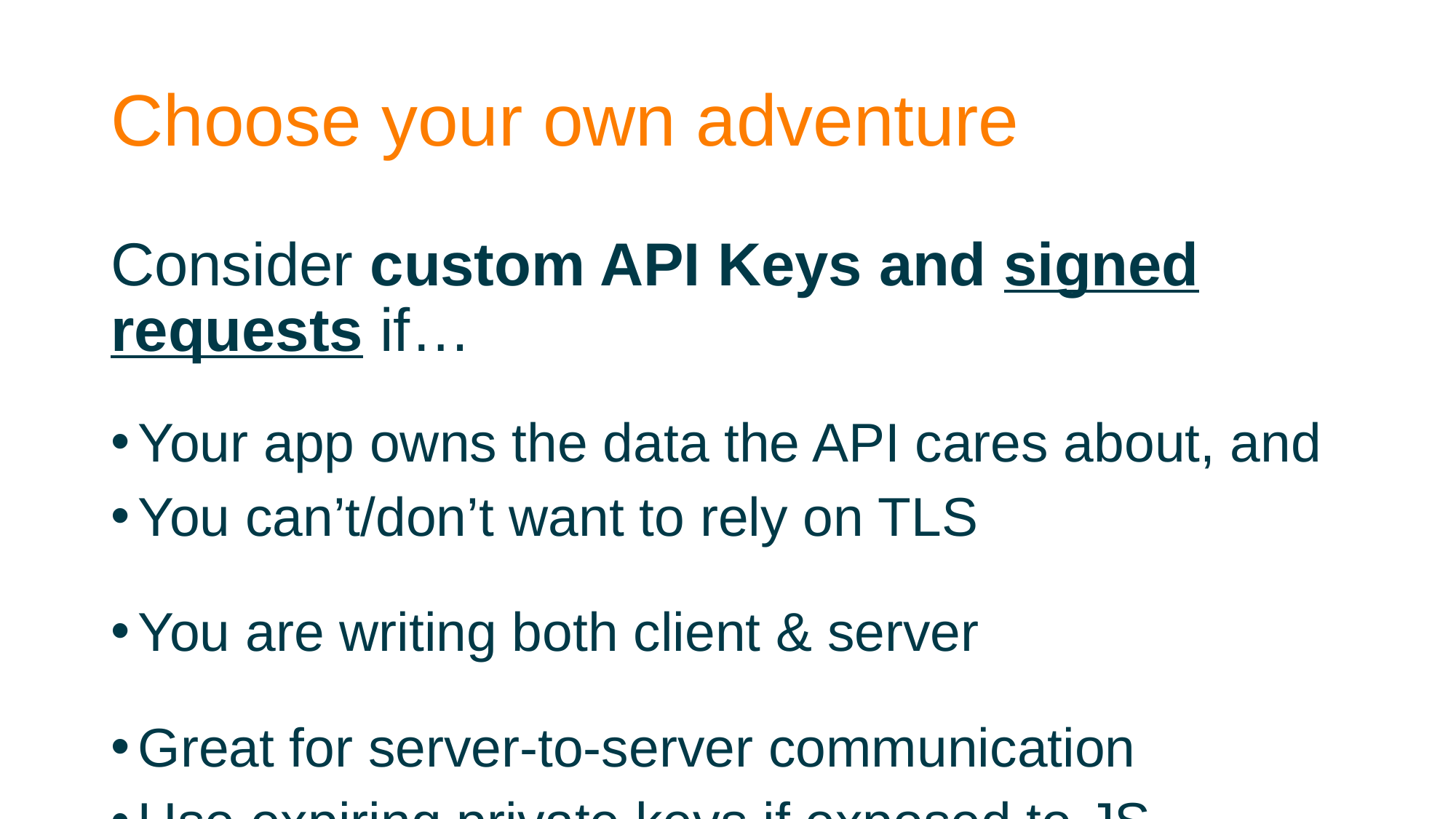

# Choose your own adventure
Consider custom API Keys and signed requests if…

Your app owns the data the API cares about, and
You can’t/don’t want to rely on TLS

You are writing both client & server

Great for server-to-server communication
Use expiring private keys if exposed to JS